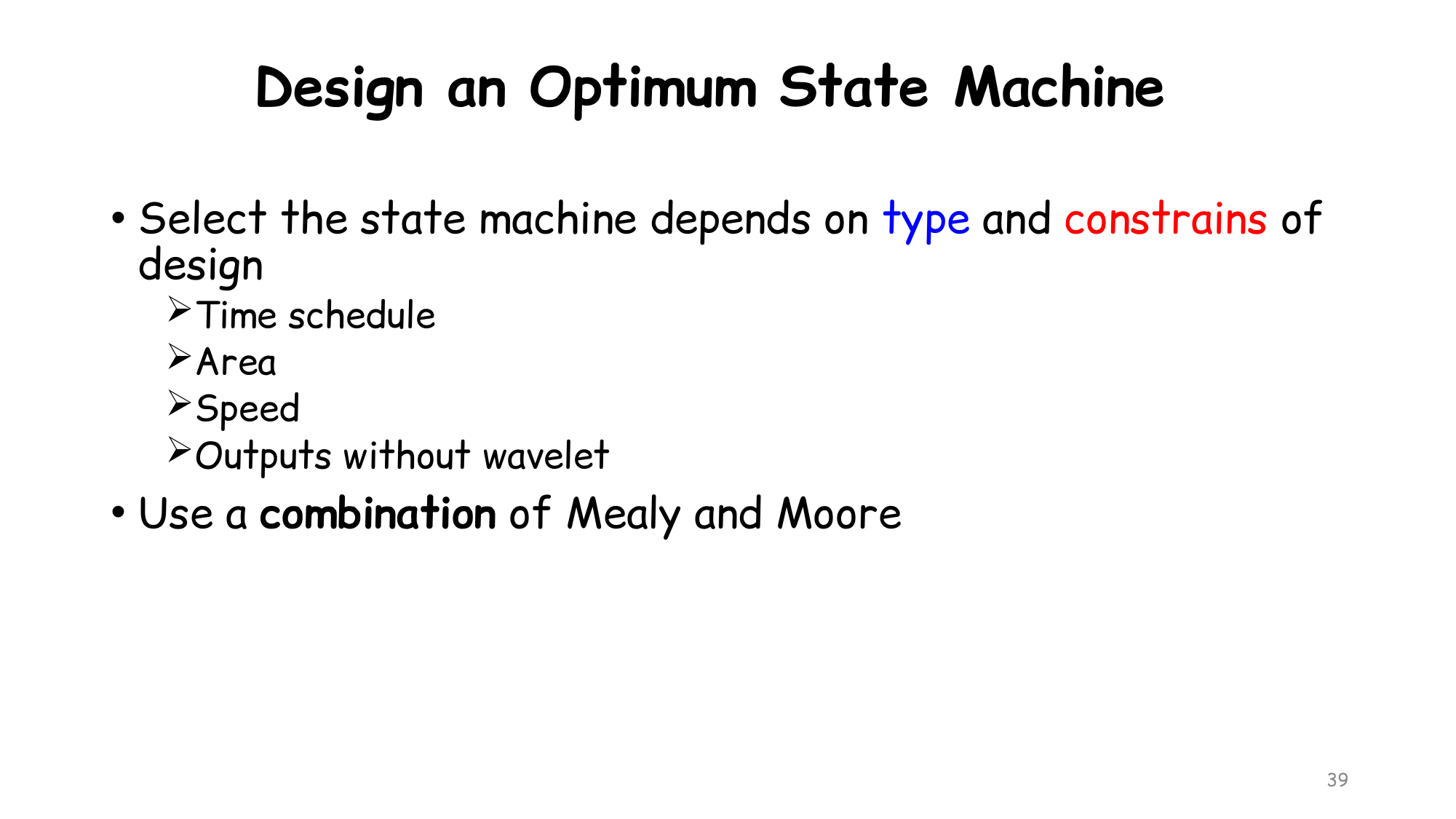

# Design an Optimum State Machine
Select the state machine depends on type and constrains of design
Time schedule
Area
Speed
Outputs without wavelet
Use a combination of Mealy and Moore

39